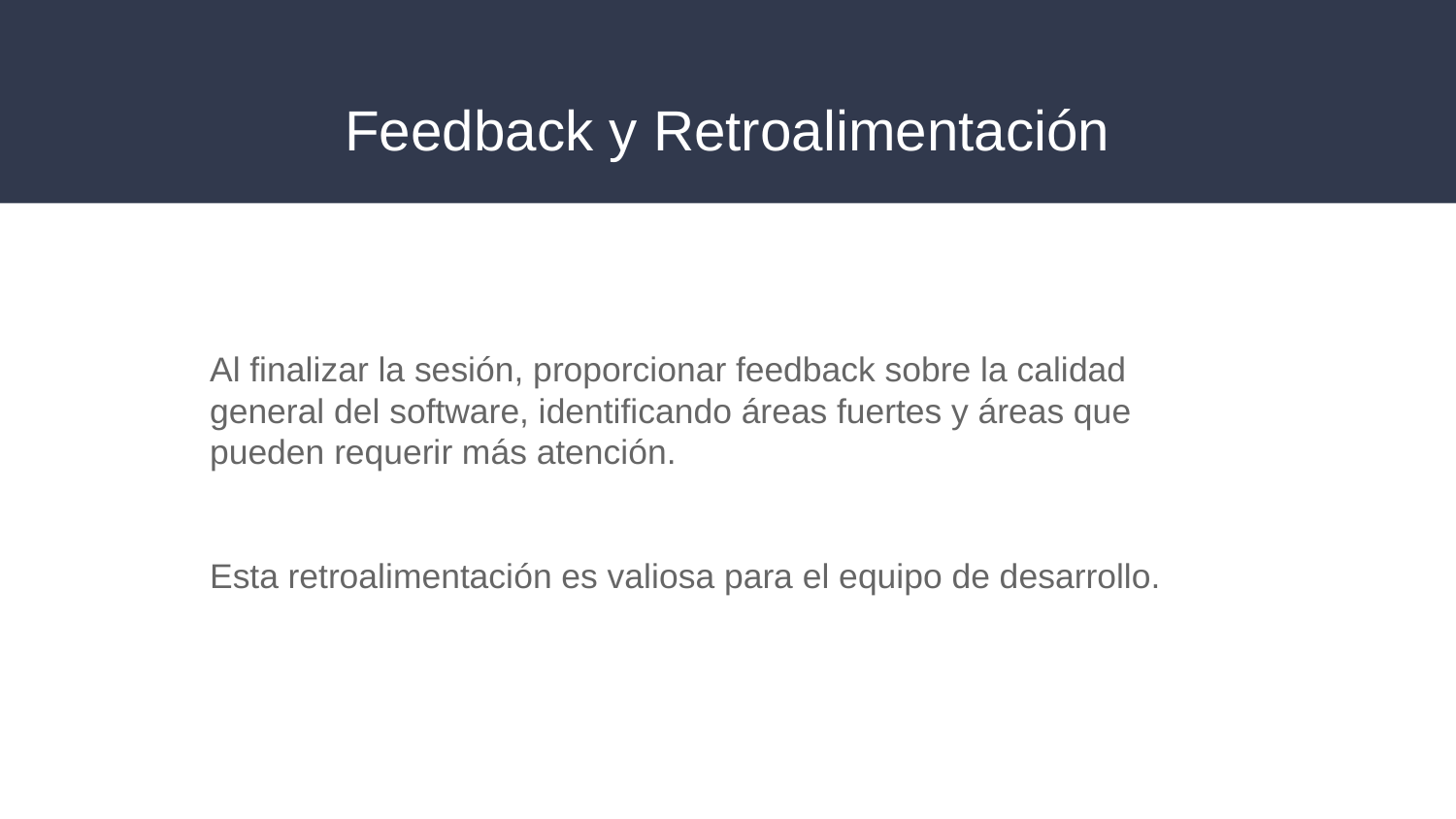

# Feedback y Retroalimentación
Al finalizar la sesión, proporcionar feedback sobre la calidad general del software, identificando áreas fuertes y áreas que pueden requerir más atención.

Esta retroalimentación es valiosa para el equipo de desarrollo.